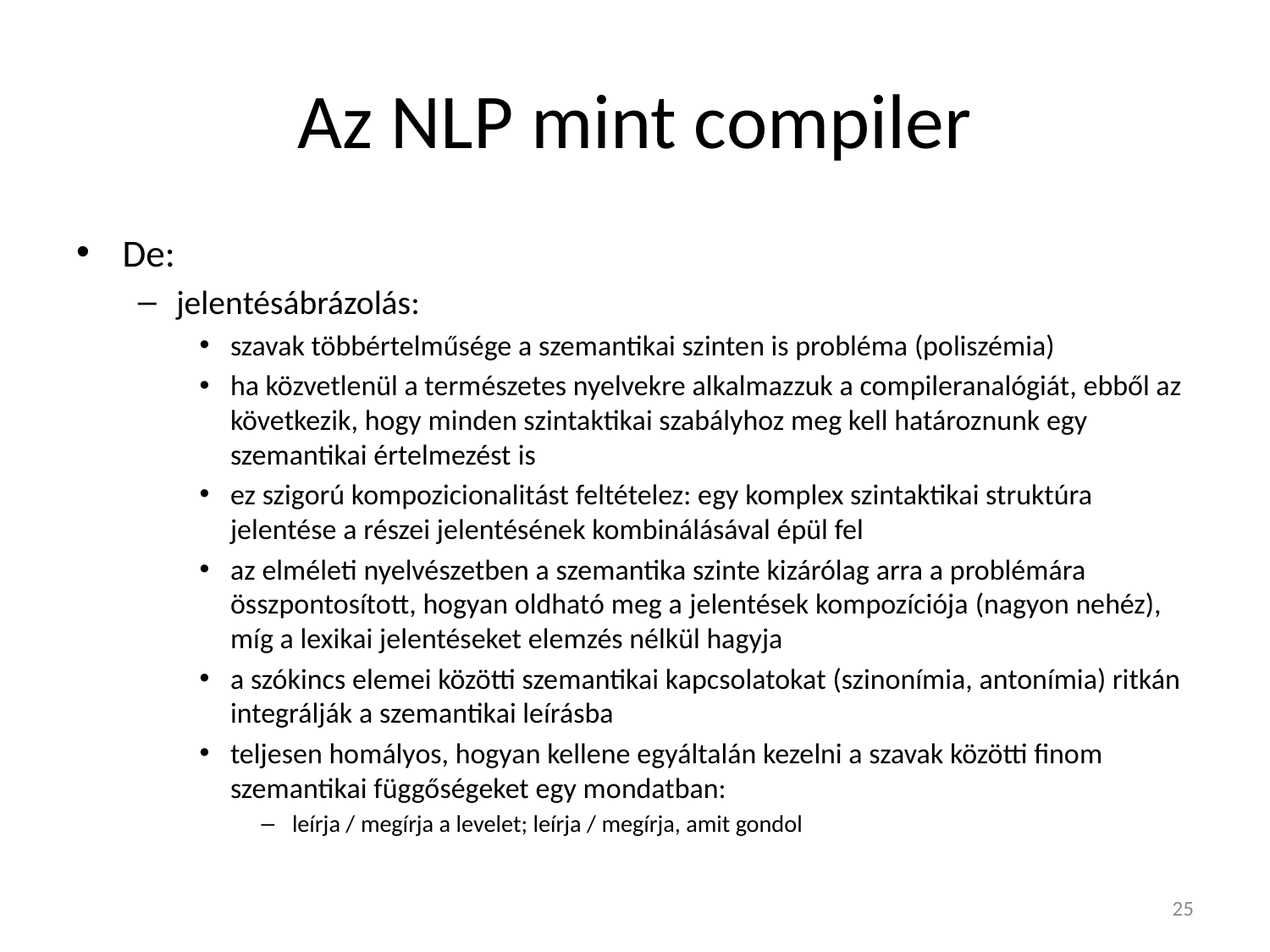

# Az NLP mint compiler
De:
jelentésábrázolás:
szavak többértelműsége a szemantikai szinten is probléma (poliszémia)
ha közvetlenül a természetes nyelvekre alkalmazzuk a compileranalógiát, ebből az következik, hogy minden szintaktikai szabályhoz meg kell határoznunk egy szemantikai értelmezést is
ez szigorú kompozicionalitást feltételez: egy komplex szintaktikai struktúra jelentése a részei jelentésének kombinálásával épül fel
az elméleti nyelvészetben a szemantika szinte kizárólag arra a problémára összpontosított, hogyan oldható meg a jelentések kompozíciója (nagyon nehéz), míg a lexikai jelentéseket elemzés nélkül hagyja
a szókincs elemei közötti szemantikai kapcsolatokat (szinonímia, antonímia) ritkán integrálják a szemantikai leírásba
teljesen homályos, hogyan kellene egyáltalán kezelni a szavak közötti finom szemantikai függőségeket egy mondatban:
leírja / megírja a levelet; leírja / megírja, amit gondol
25